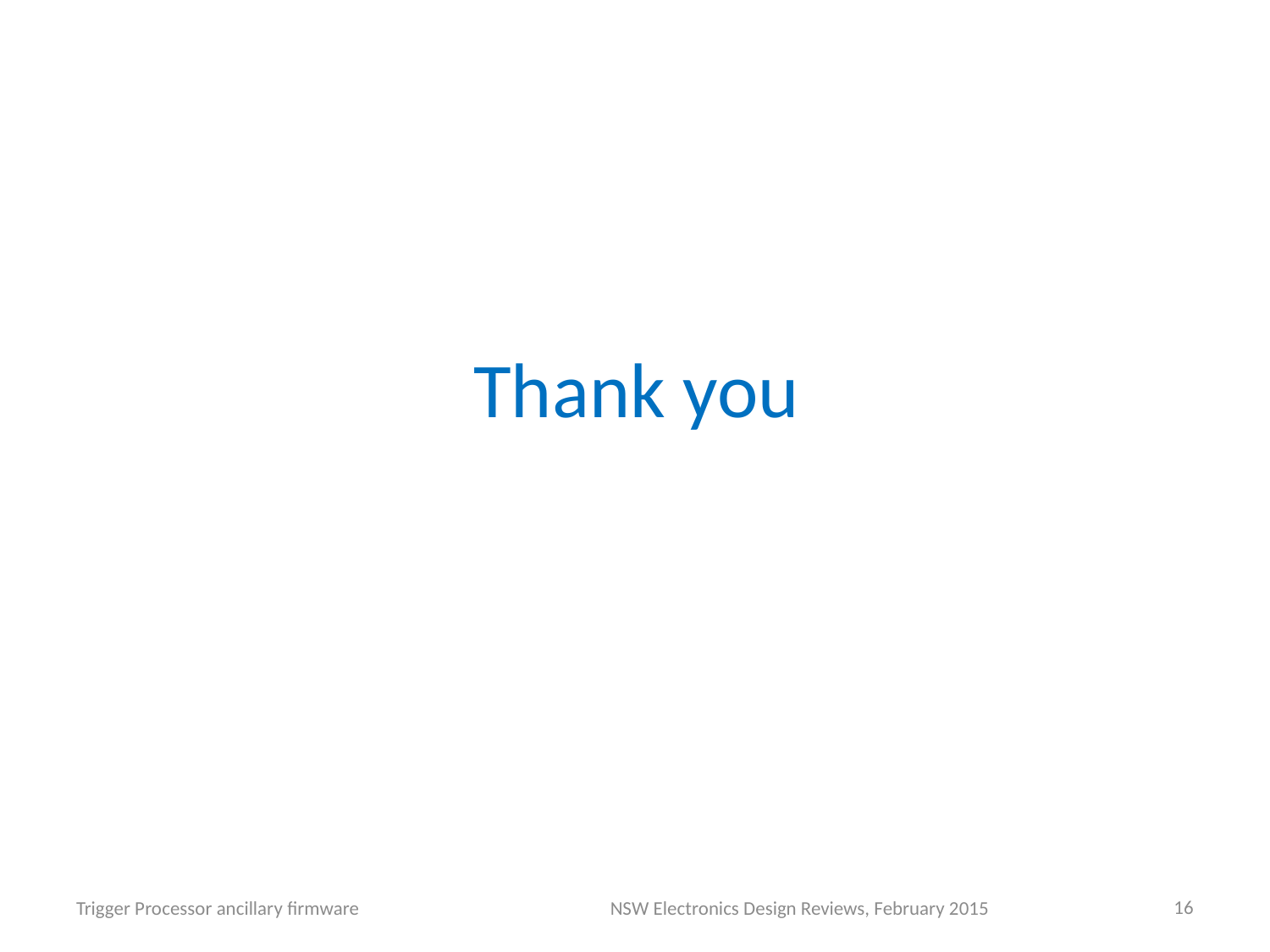

# Thank you
16
Trigger Processor ancillary firmware
NSW Electronics Design Reviews, February 2015